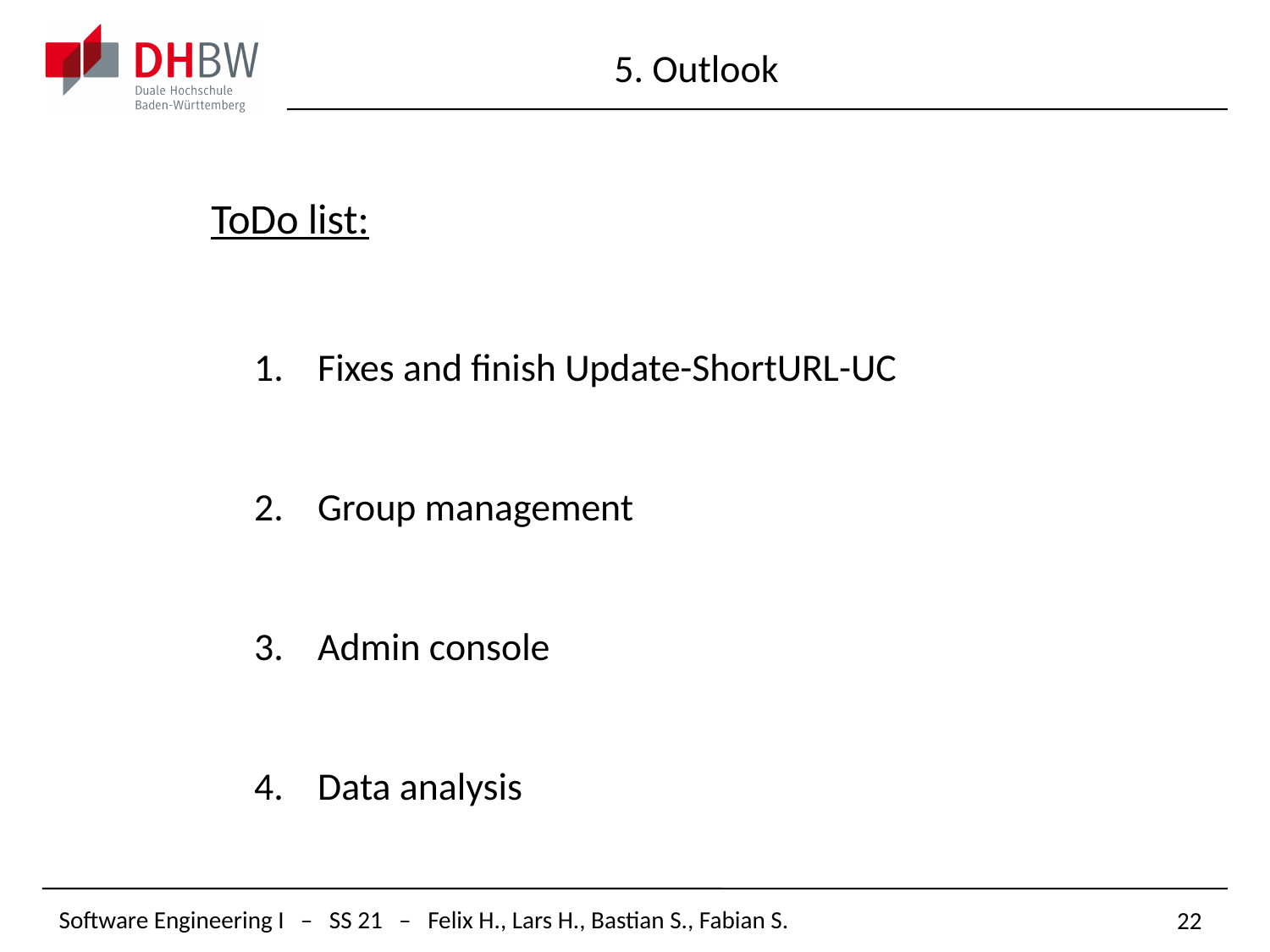

5. Outlook
ToDo list:
Fixes and finish Update-ShortURL-UC
Group management
Admin console
Data analysis
22